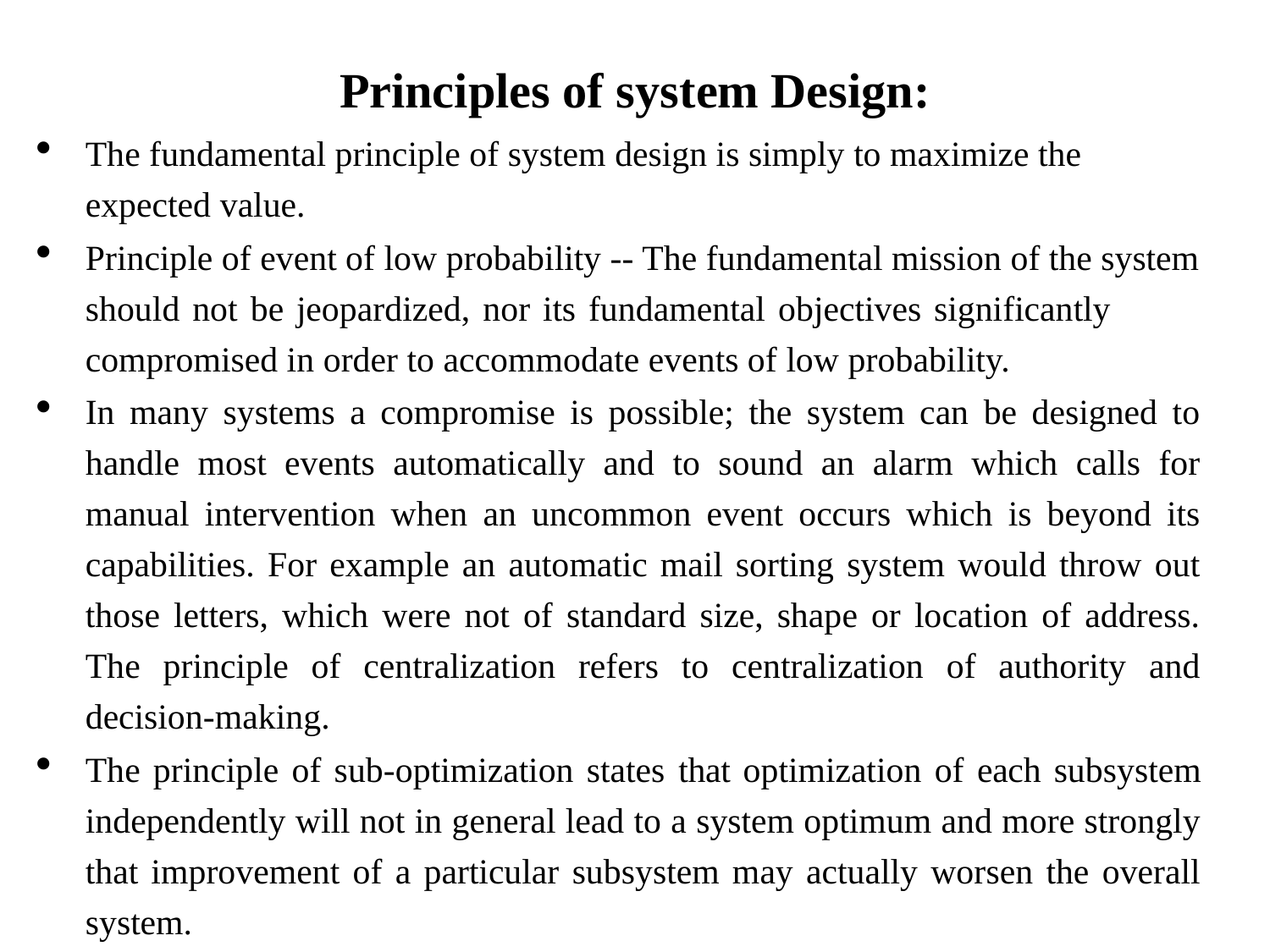

# Principles of system Design:
The fundamental principle of system design is simply to maximize the expected value.
Principle of event of low probability -- The fundamental mission of the system should not be jeopardized, nor its fundamental objectives significantly compromised in order to accommodate events of low probability.
In many systems a compromise is possible; the system can be designed to handle most events automatically and to sound an alarm which calls for manual intervention when an uncommon event occurs which is beyond its capabilities. For example an automatic mail sorting system would throw out those letters, which were not of standard size, shape or location of address. The principle of centralization refers to centralization of authority and decision-making.
The principle of sub-optimization states that optimization of each subsystem independently will not in general lead to a system optimum and more strongly that improvement of a particular subsystem may actually worsen the overall system.